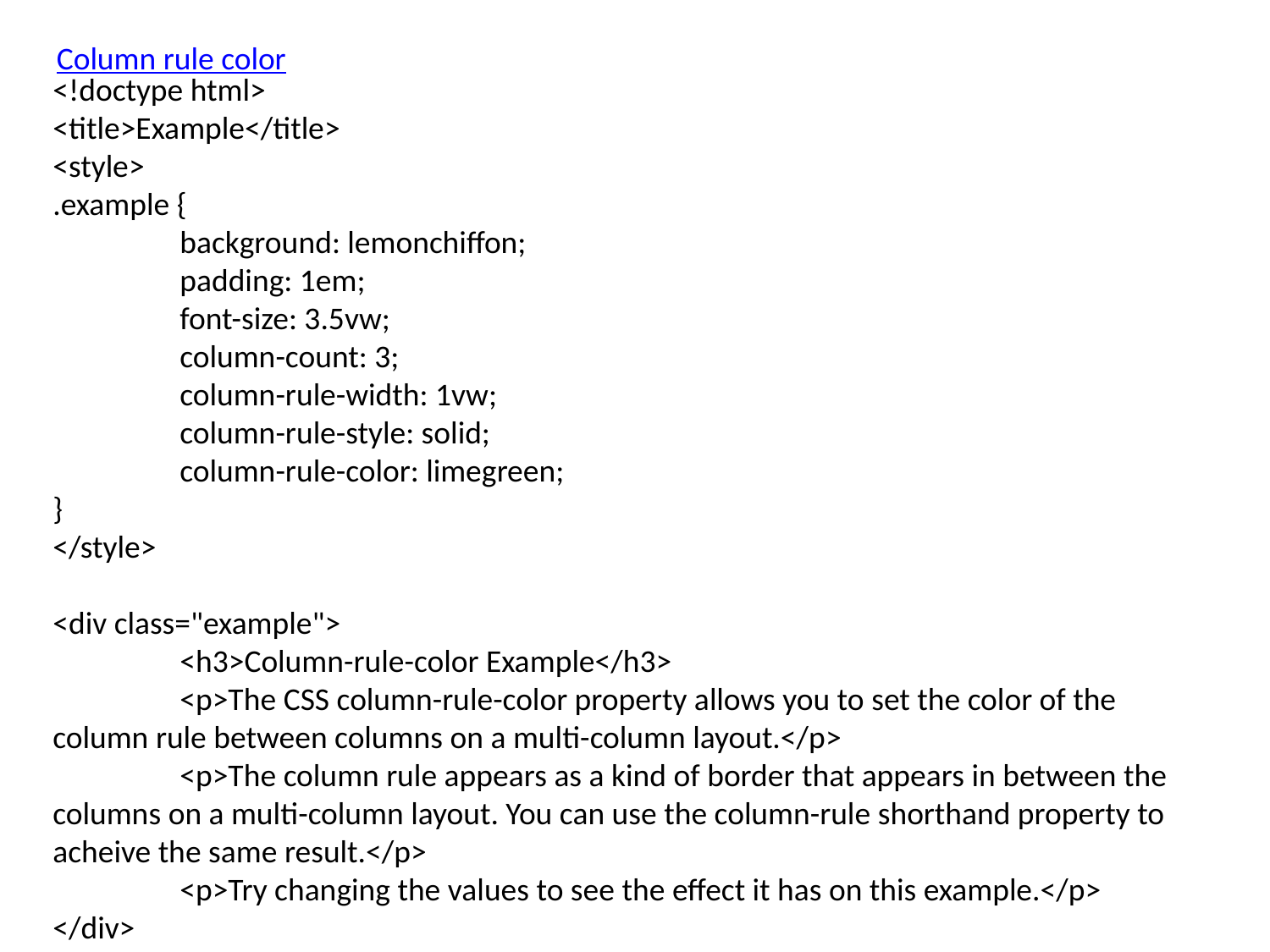

Column rule color
<!doctype html>
<title>Example</title>
<style>
.example {
	background: lemonchiffon;
	padding: 1em;
	font-size: 3.5vw;
	column-count: 3;
	column-rule-width: 1vw;
	column-rule-style: solid;
	column-rule-color: limegreen;
}
</style>

<div class="example">
	<h3>Column-rule-color Example</h3>
	<p>The CSS column-rule-color property allows you to set the color of the column rule between columns on a multi-column layout.</p>
	<p>The column rule appears as a kind of border that appears in between the columns on a multi-column layout. You can use the column-rule shorthand property to acheive the same result.</p>
	<p>Try changing the values to see the effect it has on this example.</p>
</div>